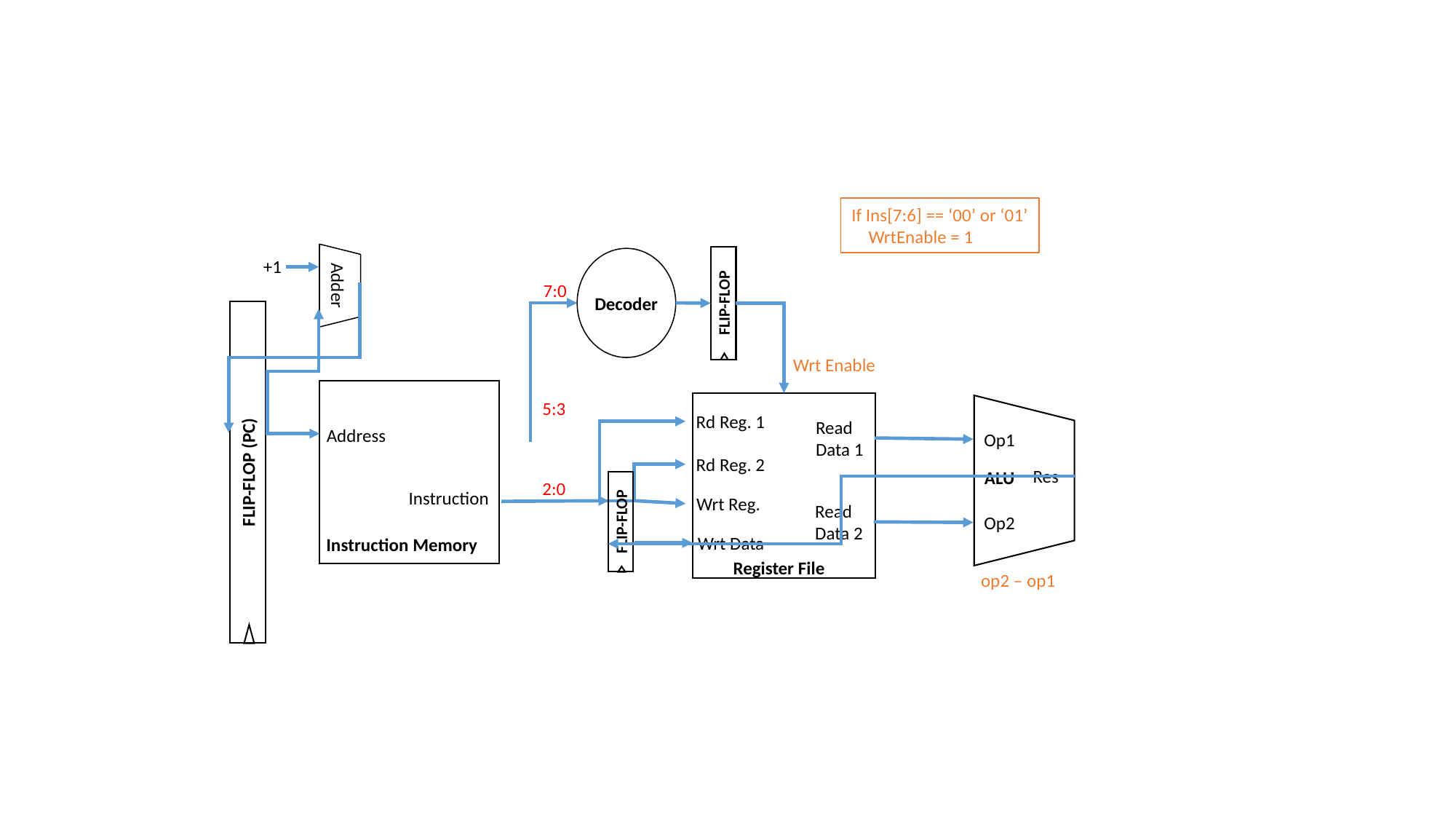

If Ins[7:6] == ‘00’ or ‘01’
    WrtEnable = 1
FLIP-FLOP

Decoder
+1
Adder
7:0
FLIP-FLOP (PC)

Wrt Enable

Address
Instruction
Instruction Memory
5:3

Rd Reg. 1
Read
Data 1
Rd Reg. 2
Wrt Reg.
Read
Data 2
Wrt Data
Register File
Op1

Res
 ALU
Op2
2:0
FLIP-FLOP

op2 – op1